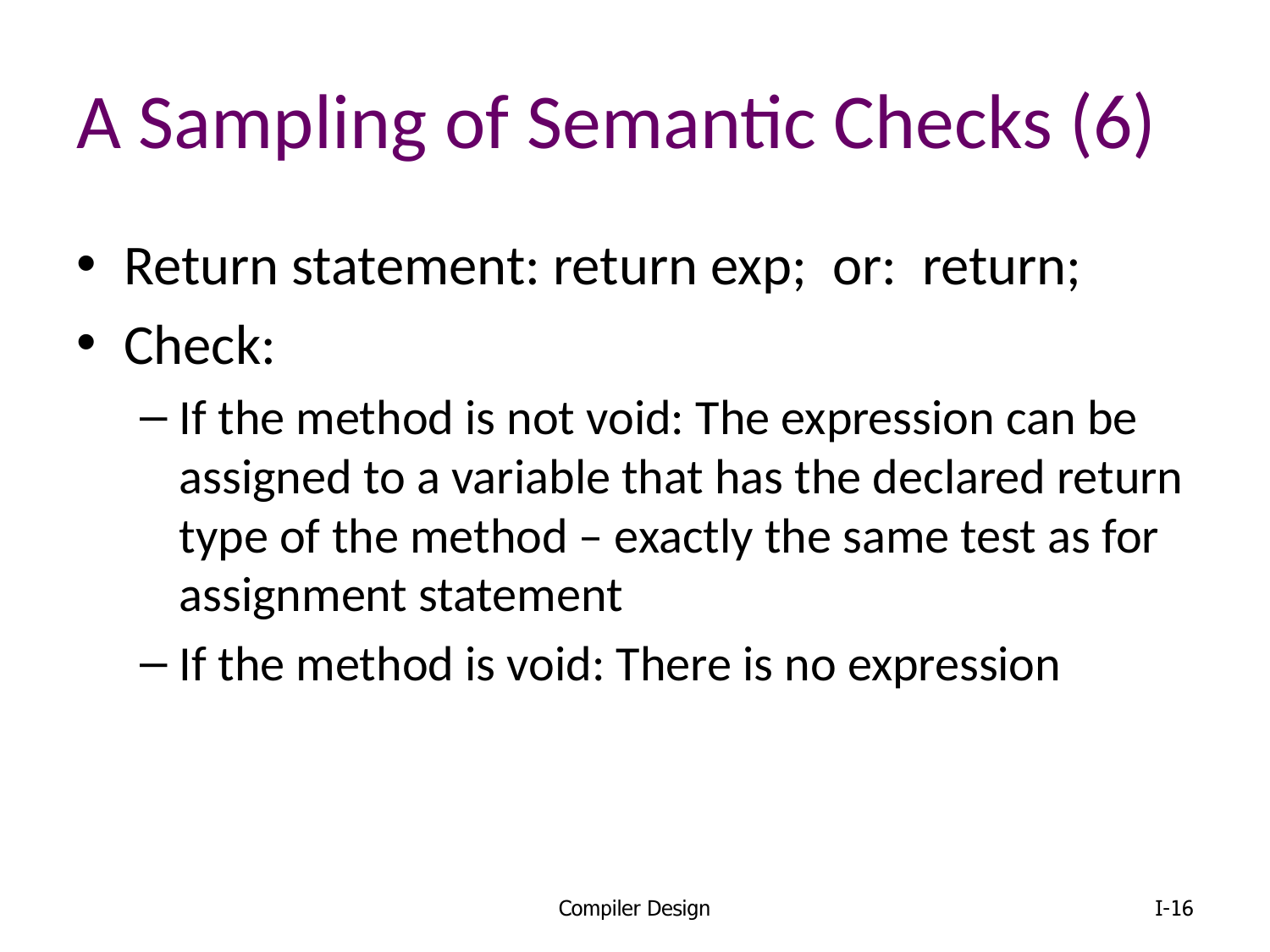

# A Sampling of Semantic Checks (6)
Return statement: return exp;  or:  return;
Check:
If the method is not void: The expression can be assigned to a variable that has the declared return type of the method – exactly the same test as for assignment statement
If the method is void: There is no expression
Compiler Design
I-16